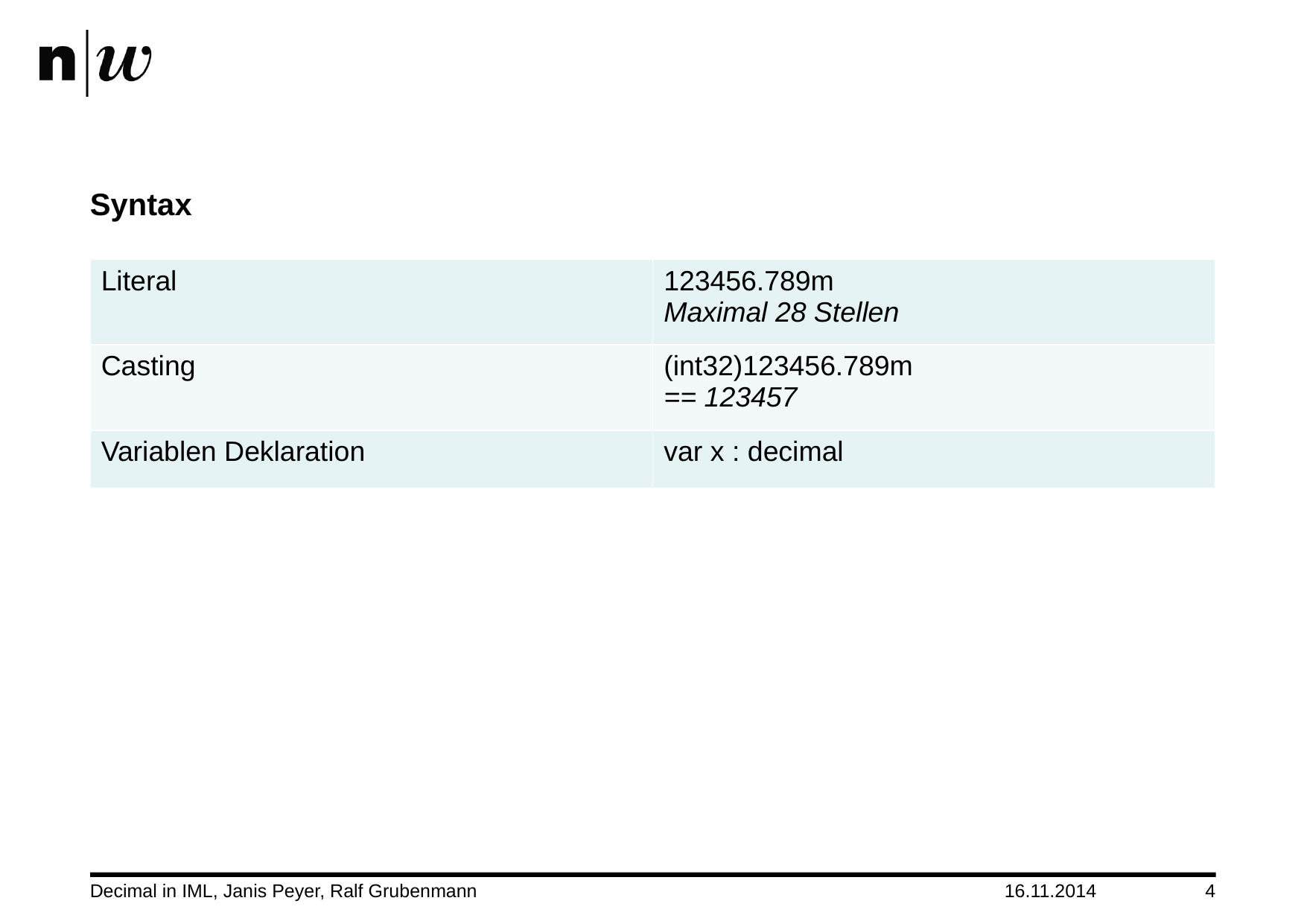

# Syntax
| Literal | 123456.789m Maximal 28 Stellen |
| --- | --- |
| Casting | (int32)123456.789m == 123457 |
| Variablen Deklaration | var x : decimal |

Decimal in IML, Janis Peyer, Ralf Grubenmann
16.11.2014
4